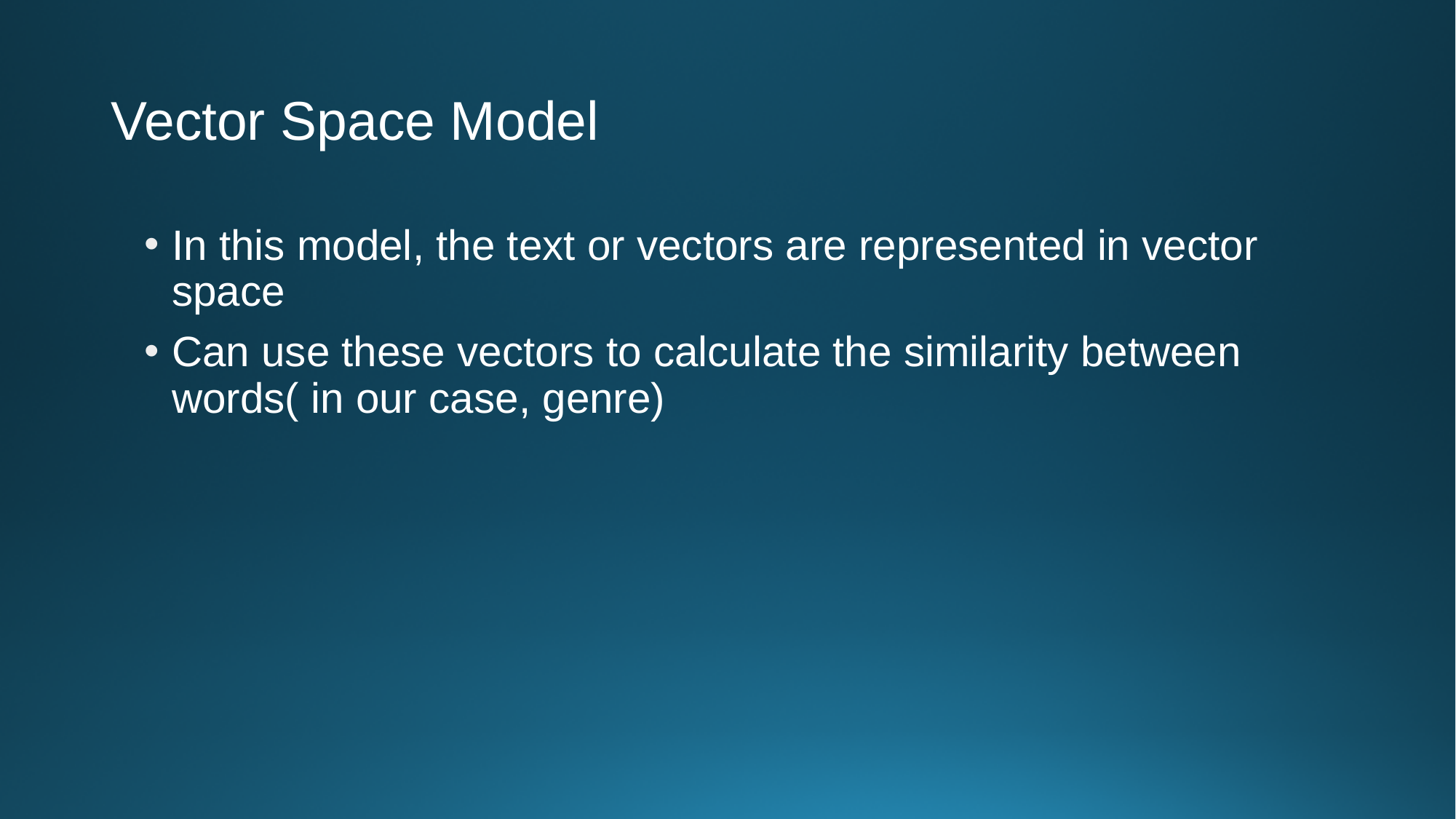

# Vector Space Model
In this model, the text or vectors are represented in vector space
Can use these vectors to calculate the similarity between words( in our case, genre)